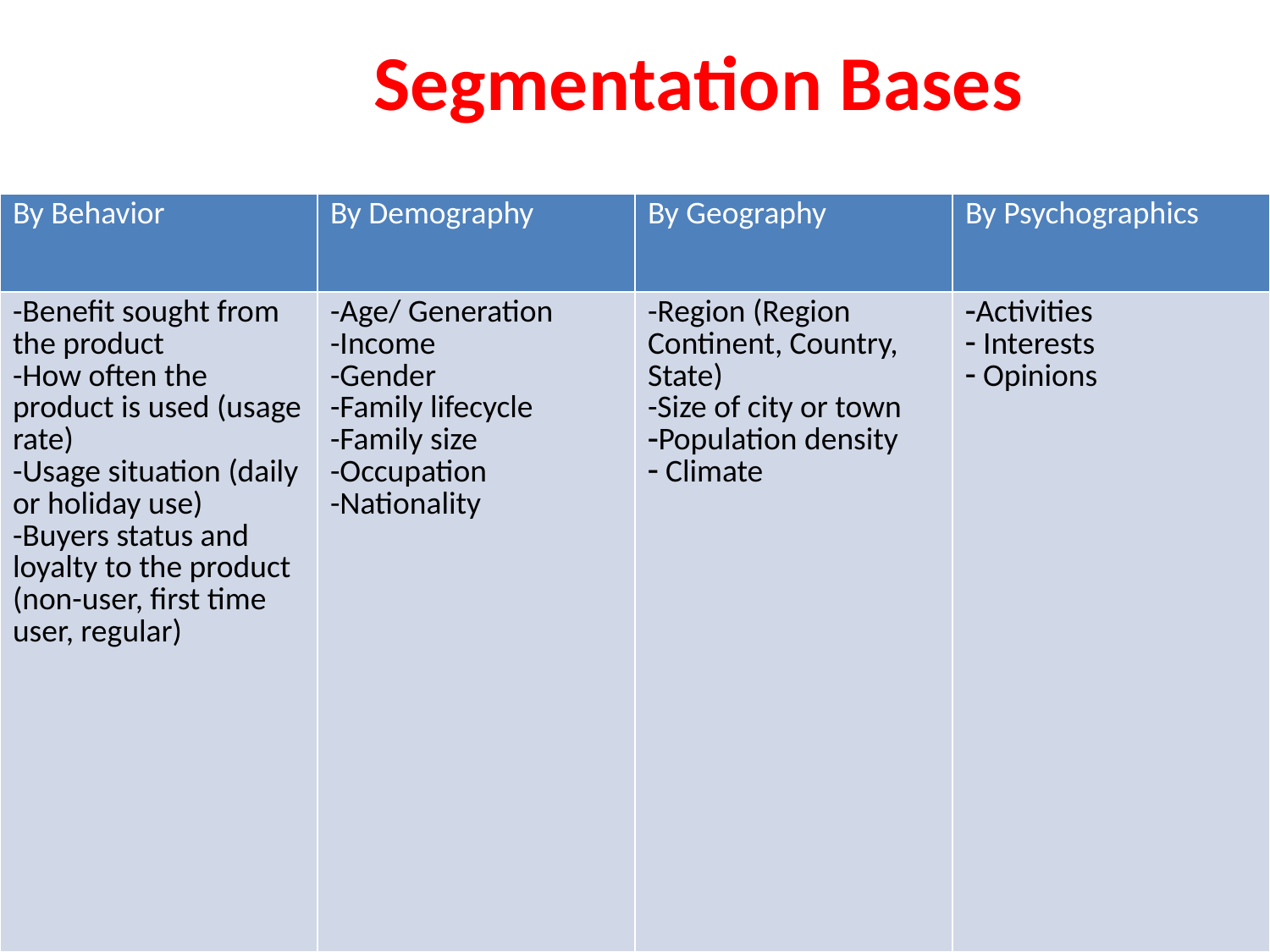

# Segmentation Bases
| By Behavior | By Demography | By Geography | By Psychographics |
| --- | --- | --- | --- |
| -Benefit sought from the product -How often the product is used (usage rate) -Usage situation (daily or holiday use) -Buyers status and loyalty to the product (non-user, first time user, regular) | -Age/ Generation -Income -Gender -Family lifecycle -Family size -Occupation -Nationality | -Region (Region Continent, Country, State) -Size of city or town Population density Climate | Activities Interests Opinions |